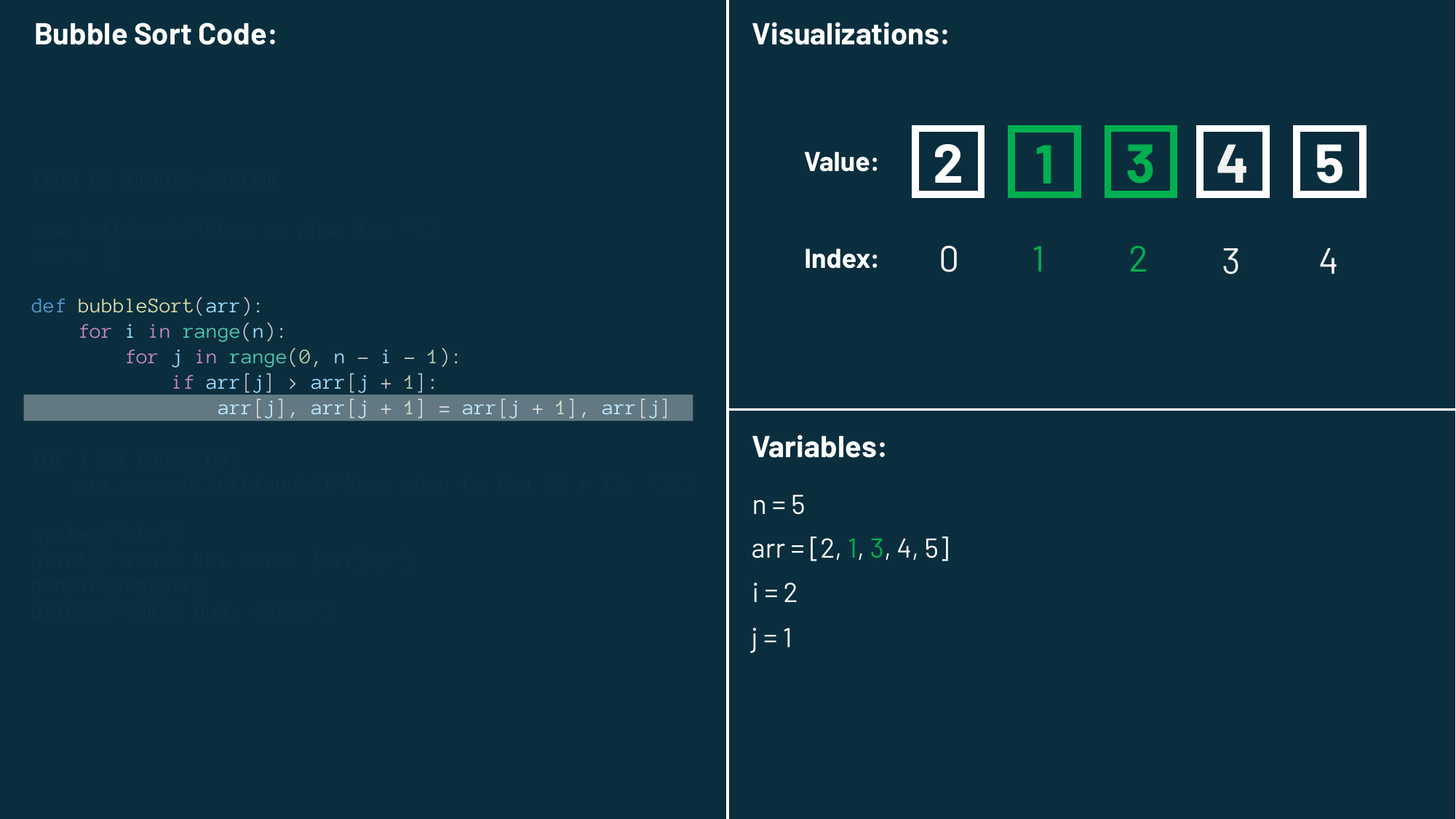

from os import system
n = int(input("Nhap so phan tu: "))
arr = []
def bubbleSort(arr):
    for i in range(n):
        for j in range(0, n - i - 1):
            if arr[j] > arr[j + 1]:
                arr[j], arr[j + 1] = arr[j + 1], arr[j]
for i in range(n):
    arr.append(int(input(f"Nhap phan tu thu {i + 1}: ")))
system("cls")
print(f"Truoc khi sort: {arr}\n")
bubbleSort(arr)
print(f"\nKet qua: {arr}")

Bubble Sort Code:
Visualizations:
2
3
4
5
1
Value:
2
1
0
3
4
Index:

Variables:
n = 5
arr = [2, 1, 3, 4, 5]
i = 2
j = 1